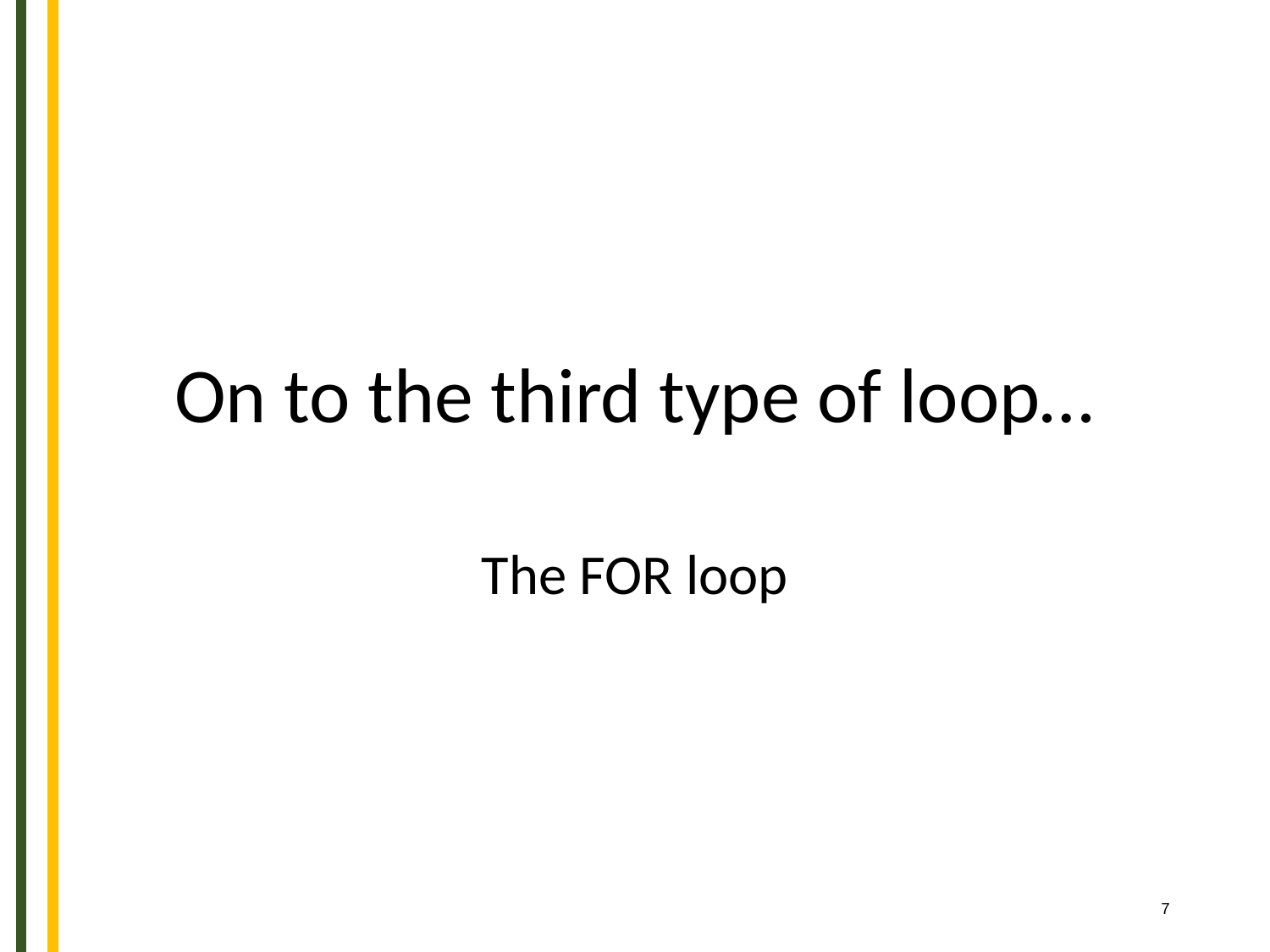

# On to the third type of loop…
The FOR loop
7